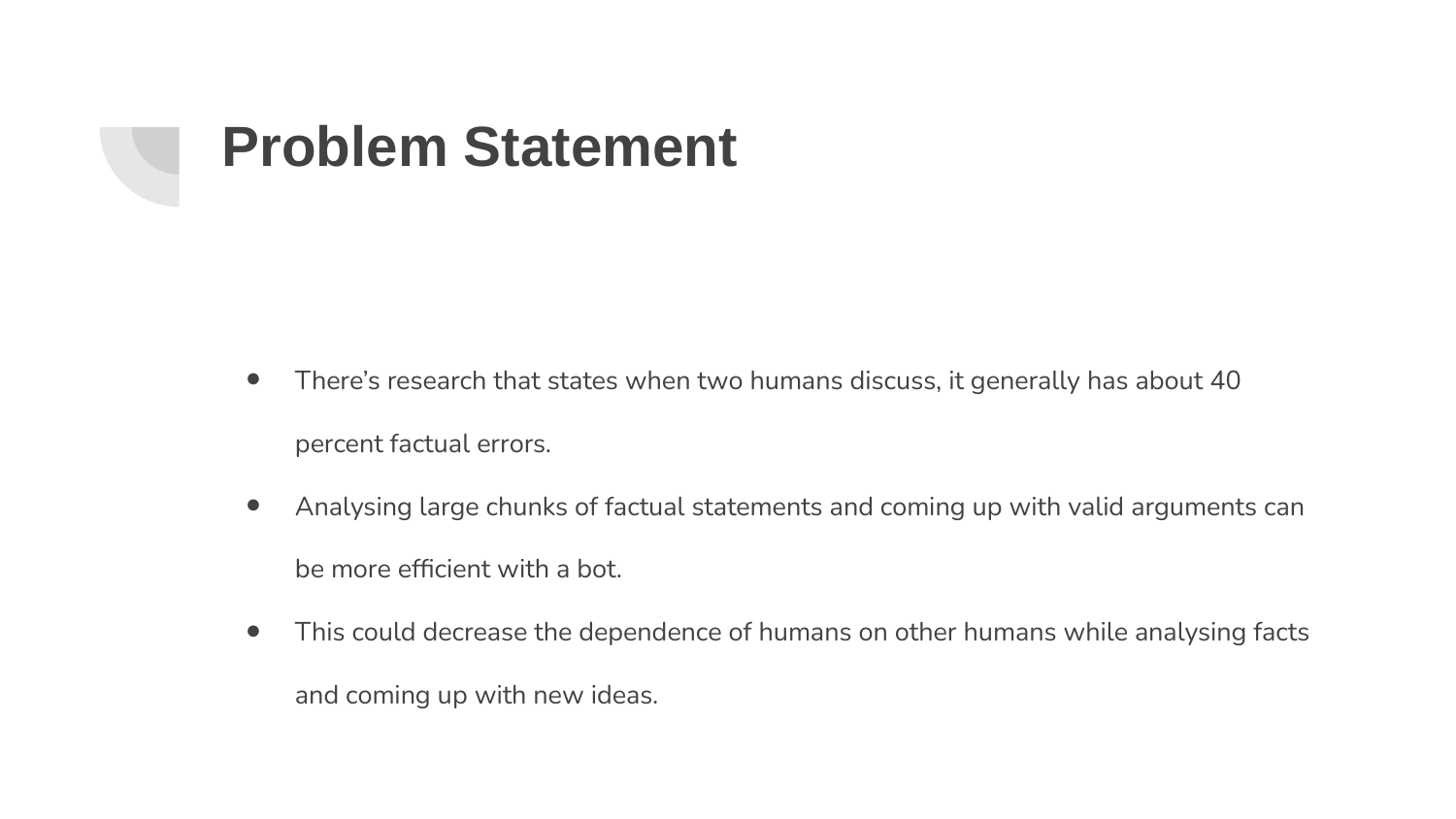

# Problem Statement
There’s research that states when two humans discuss, it generally has about 40 percent factual errors.
Analysing large chunks of factual statements and coming up with valid arguments can be more efficient with a bot.
This could decrease the dependence of humans on other humans while analysing facts and coming up with new ideas.